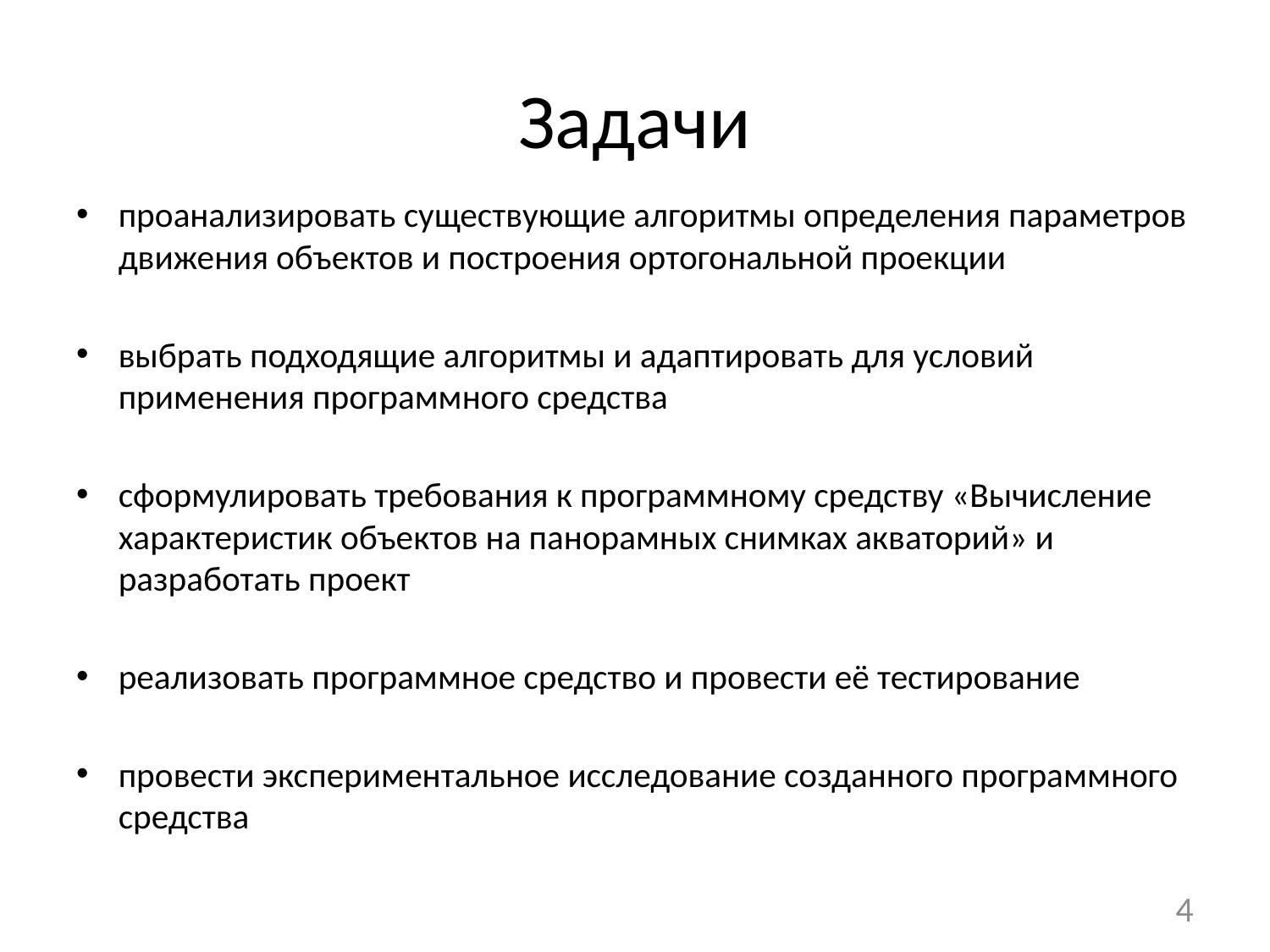

# Задачи
проанализировать существующие алгоритмы определения параметров движения объектов и построения ортогональной проекции

выбрать подходящие алгоритмы и адаптировать для условий применения программного средства

сформулировать требования к программному средству «Вычисление характеристик объектов на панорамных снимках акваторий» и разработать проект

реализовать программное средство и провести её тестирование

провести экспериментальное исследование созданного программного средства
4